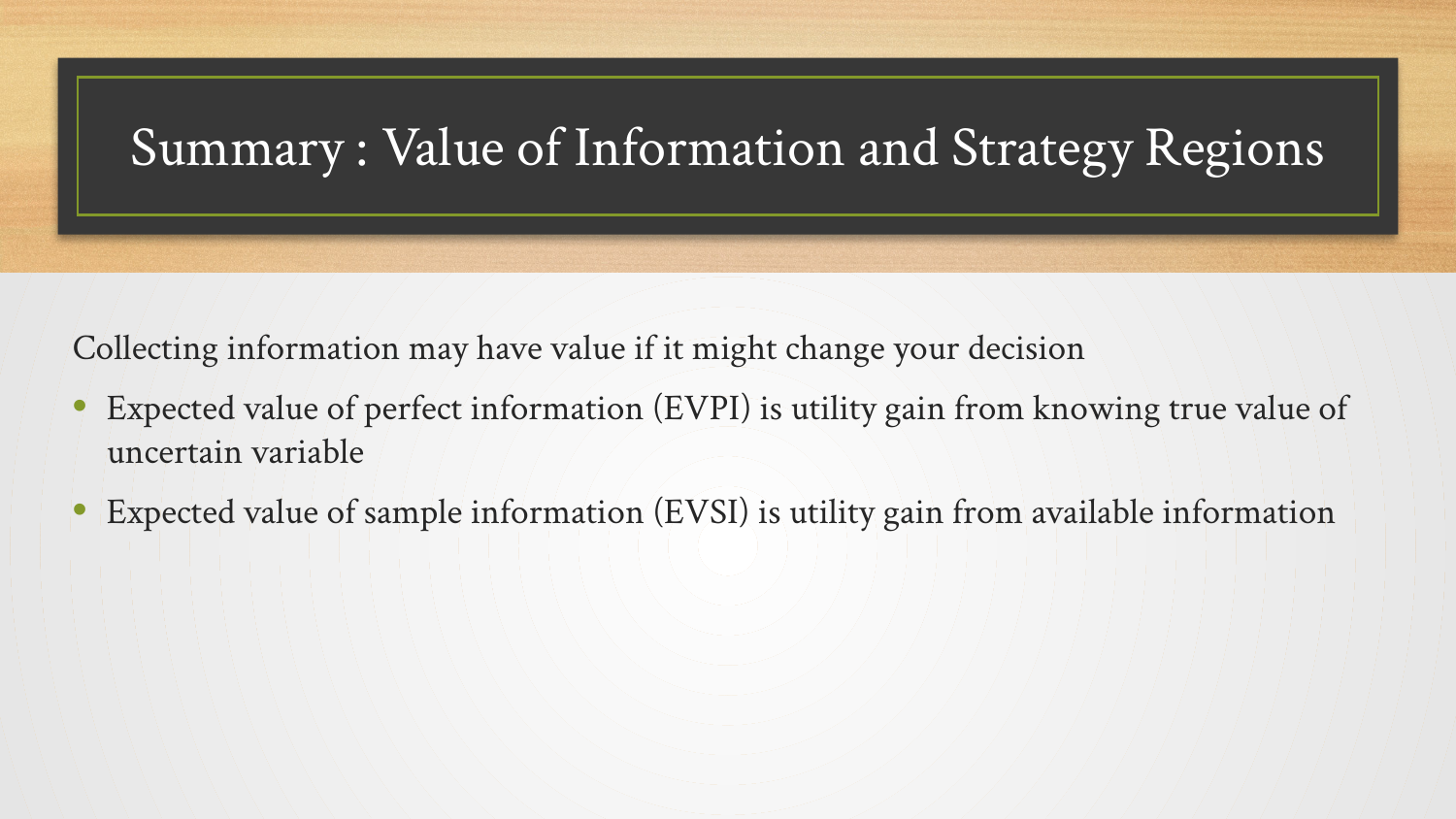

# Summary : Value of Information and Strategy Regions

Collecting information may have value if it might change your decision
Expected value of perfect information (EVPI) is utility gain from knowing true value of uncertain variable
Expected value of sample information (EVSI) is utility gain from available information